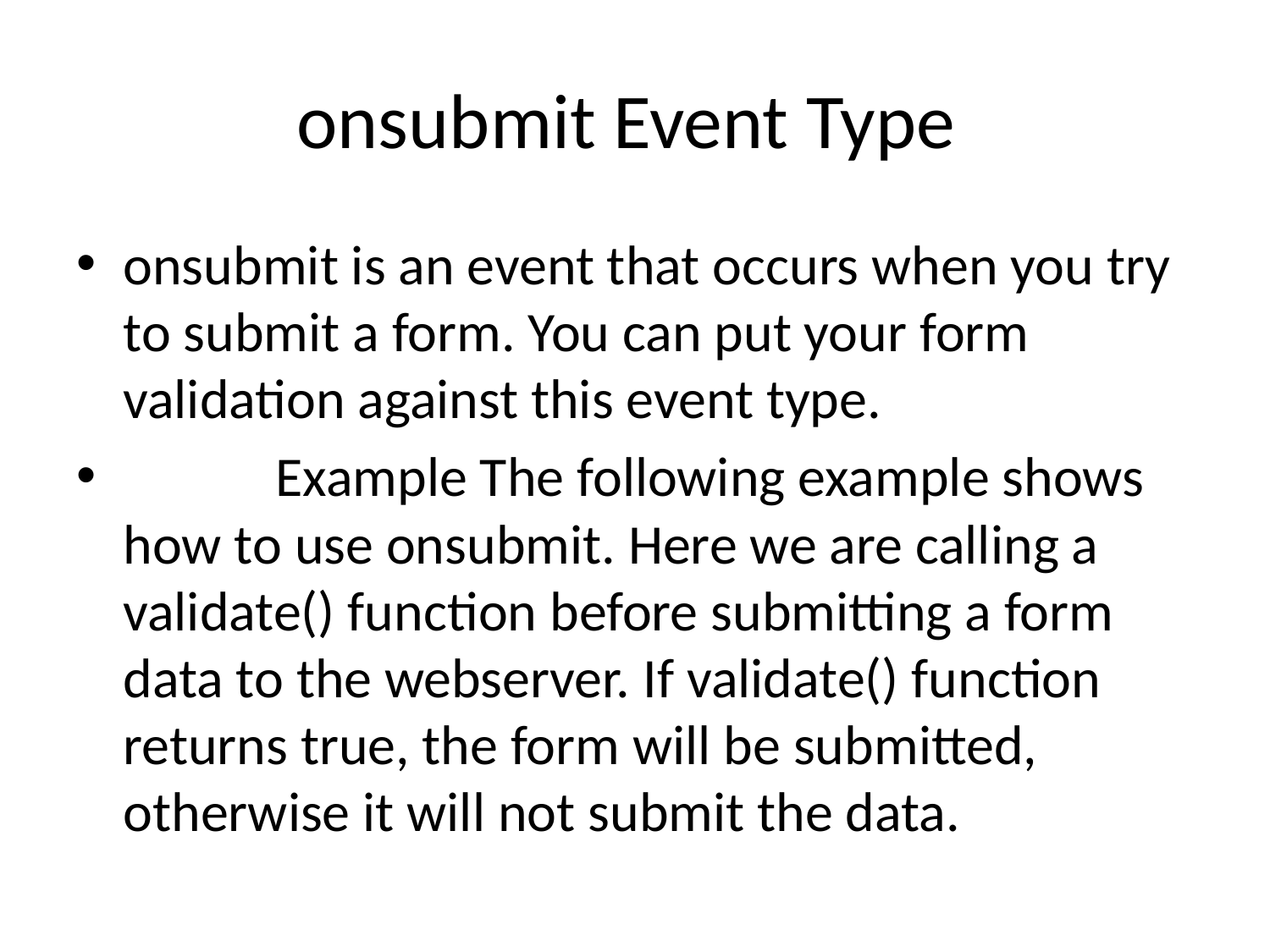

# onsubmit Event Type
onsubmit is an event that occurs when you try to submit a form. You can put your form validation against this event type.
            Example The following example shows how to use onsubmit. Here we are calling a validate() function before submitting a form data to the webserver. If validate() function returns true, the form will be submitted, otherwise it will not submit the data.